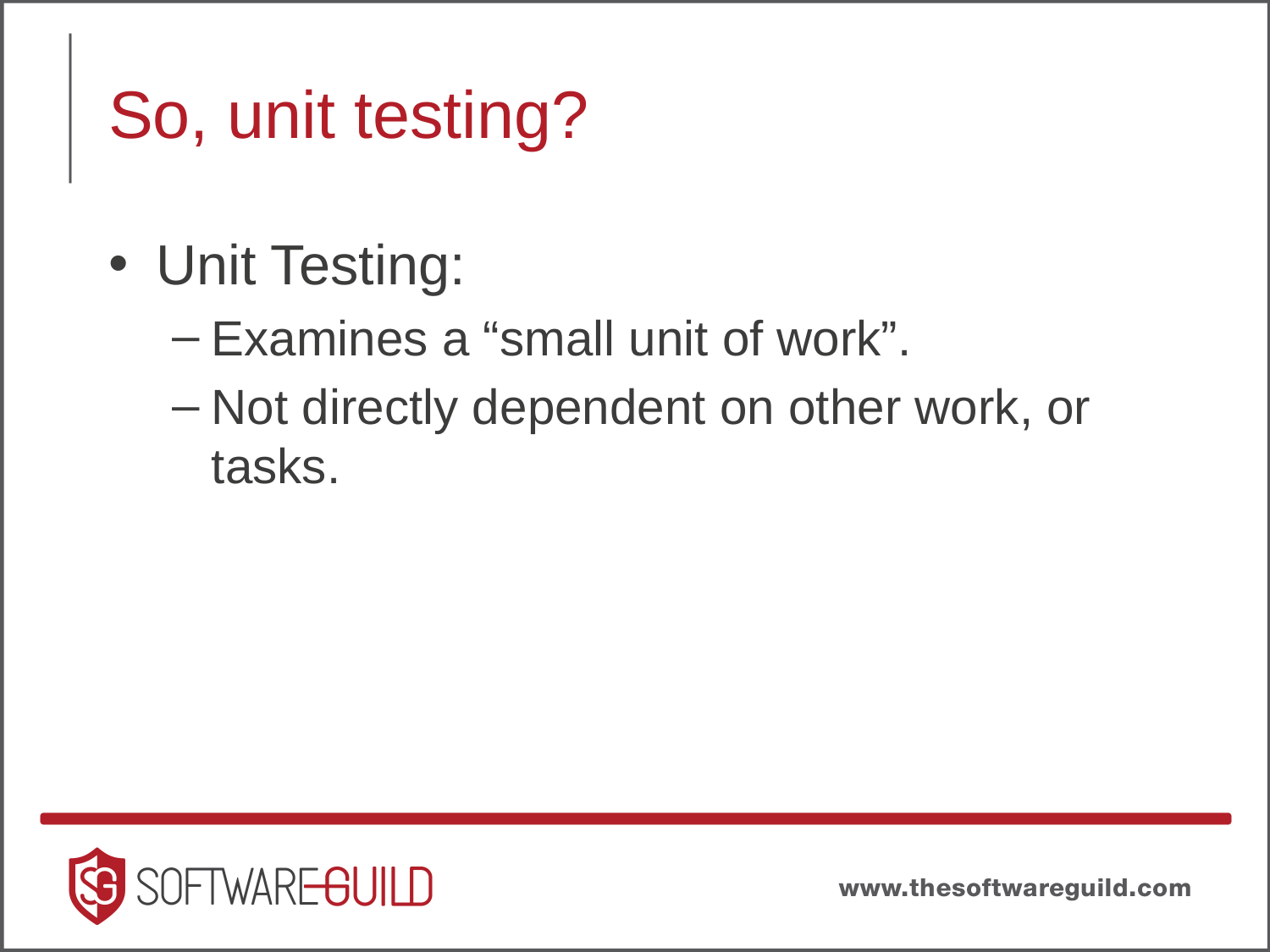

# So, unit testing?
Unit Testing:
Examines a “small unit of work”.
Not directly dependent on other work, or tasks.